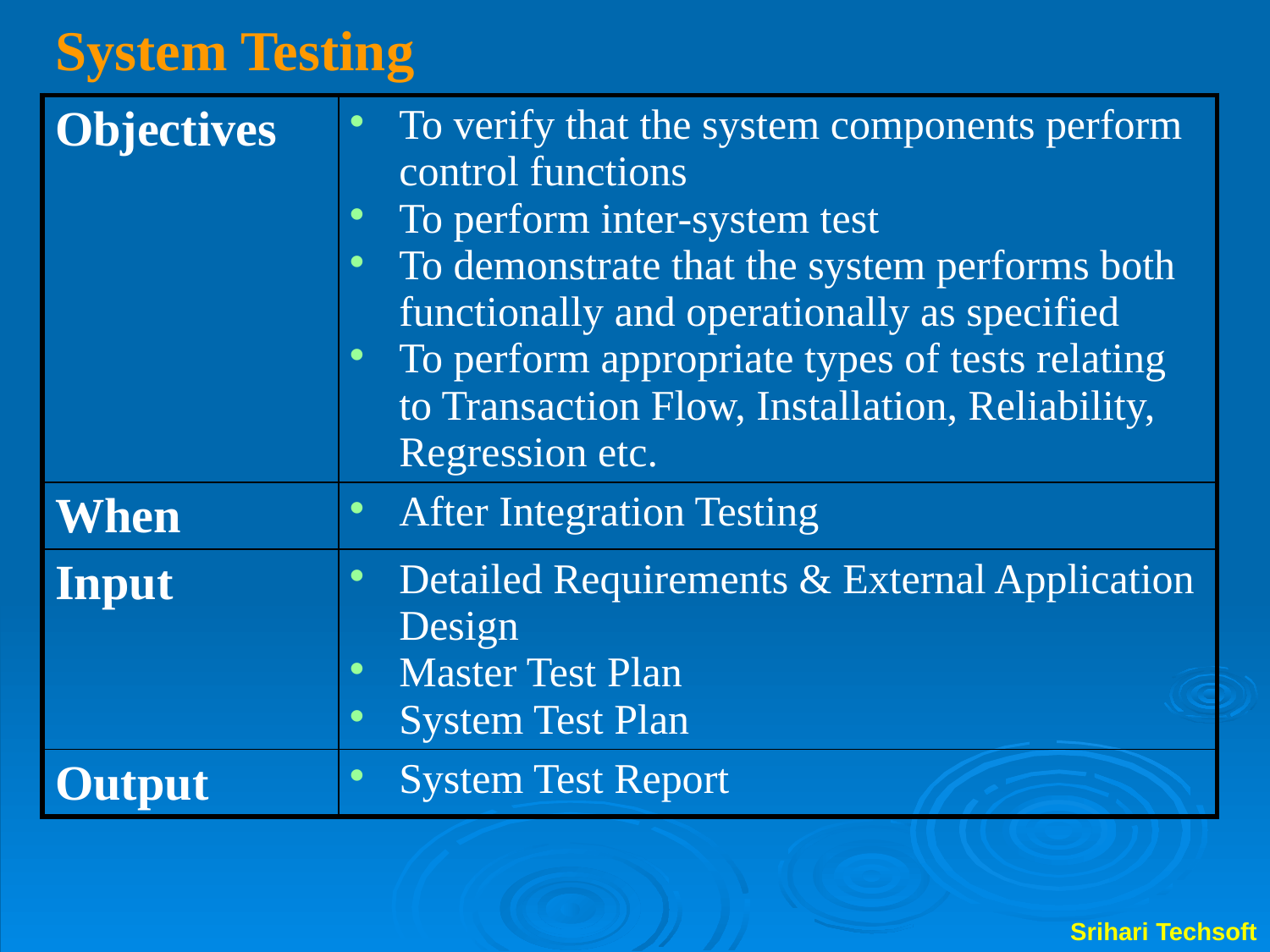

System Testing

| Objectives | To verify that the system components perform control functions To perform inter-system test To demonstrate that the system performs both functionally and operationally as specified To perform appropriate types of tests relating to Transaction Flow, Installation, Reliability, Regression etc. |
| --- | --- |
| When | After Integration Testing |
| Input | Detailed Requirements & External Application Design Master Test Plan System Test Plan |
| Output | System Test Report |
Srihari Techsoft